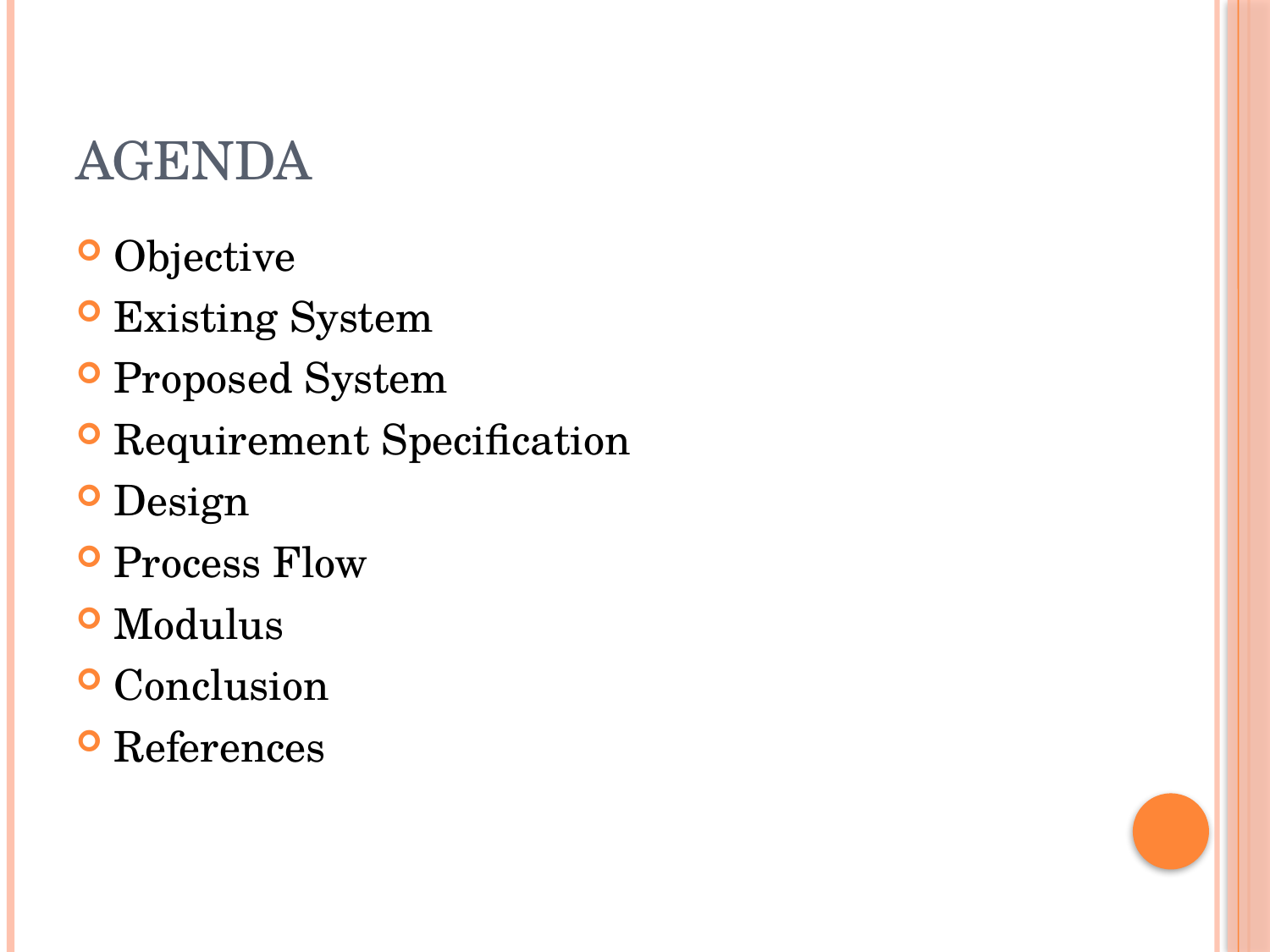

# Agenda
Objective
Existing System
Proposed System
Requirement Specification
Design
Process Flow
Modulus
Conclusion
References